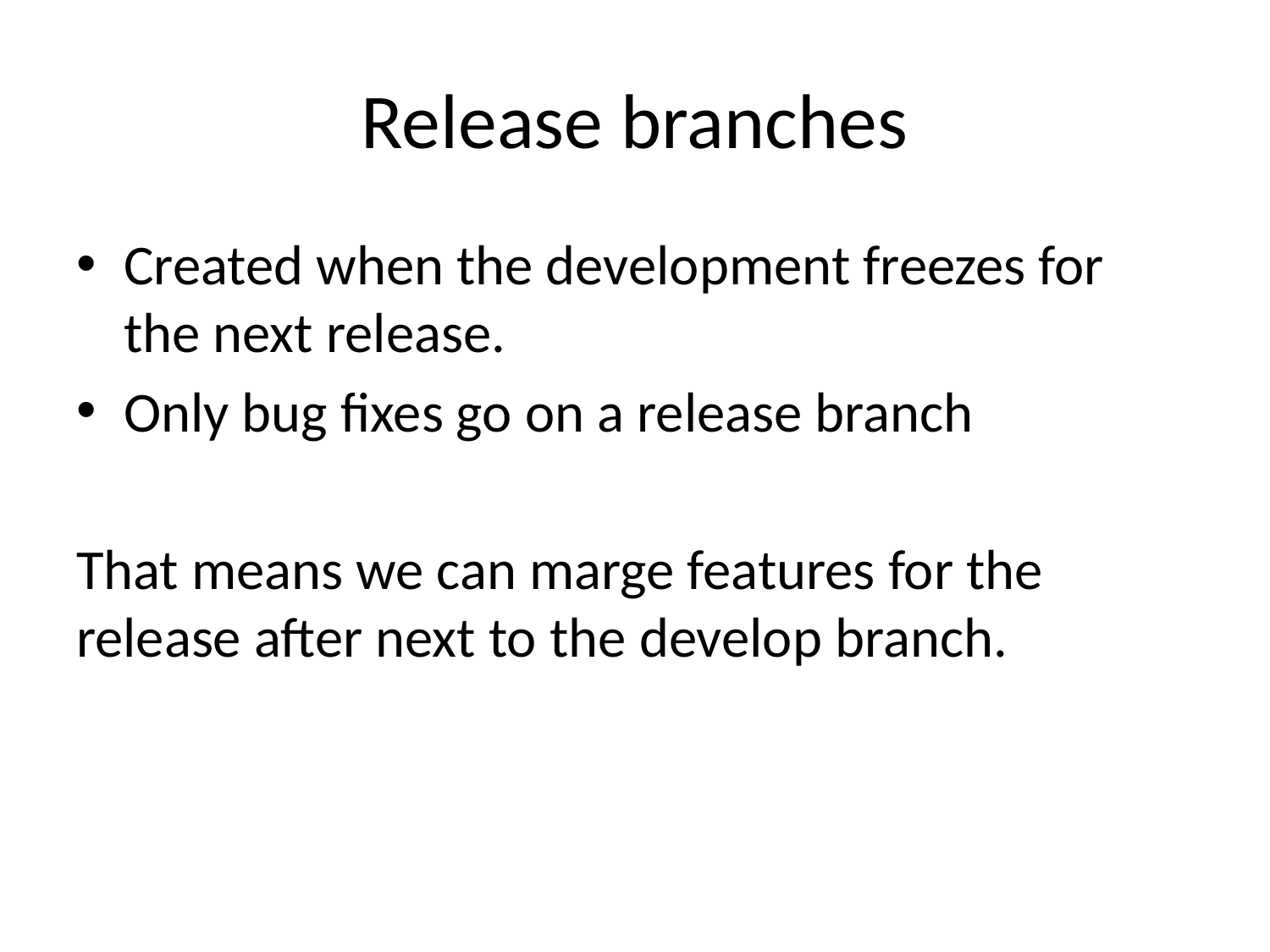

# Release branches
Created when the development freezes for the next release.
Only bug fixes go on a release branch

That means we can marge features for the release after next to the develop branch.